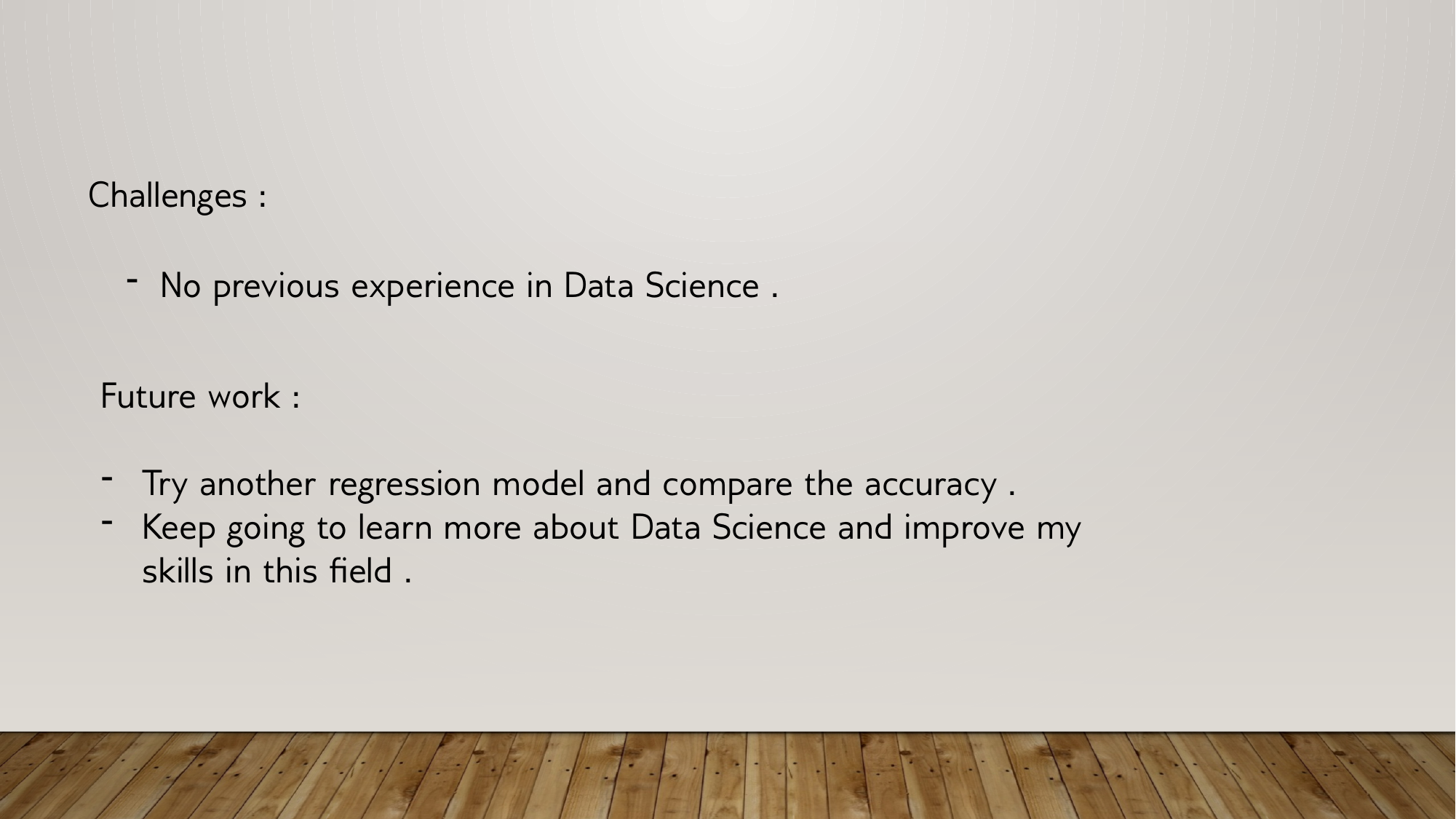

Challenges :
No previous experience in Data Science .
Future work :

Try another regression model and compare the accuracy .
Keep going to learn more about Data Science and improve my skills in this field .